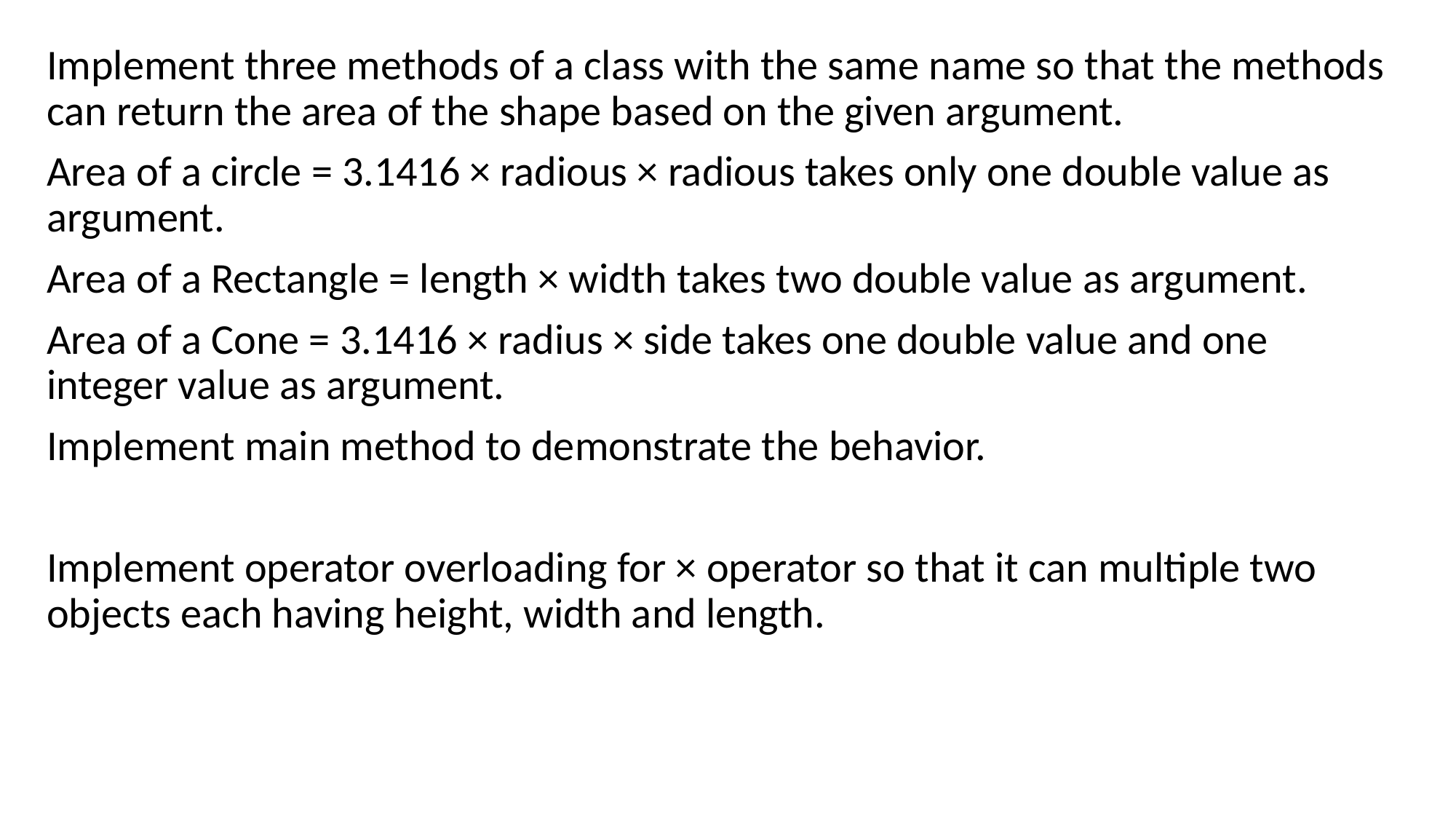

Implement three methods of a class with the same name so that the methods can return the area of the shape based on the given argument.
Area of a circle = 3.1416 × radious × radious takes only one double value as argument.
Area of a Rectangle = length × width takes two double value as argument.
Area of a Cone = 3.1416 × radius × side takes one double value and one integer value as argument.
Implement main method to demonstrate the behavior.

Implement operator overloading for × operator so that it can multiple two objects each having height, width and length.